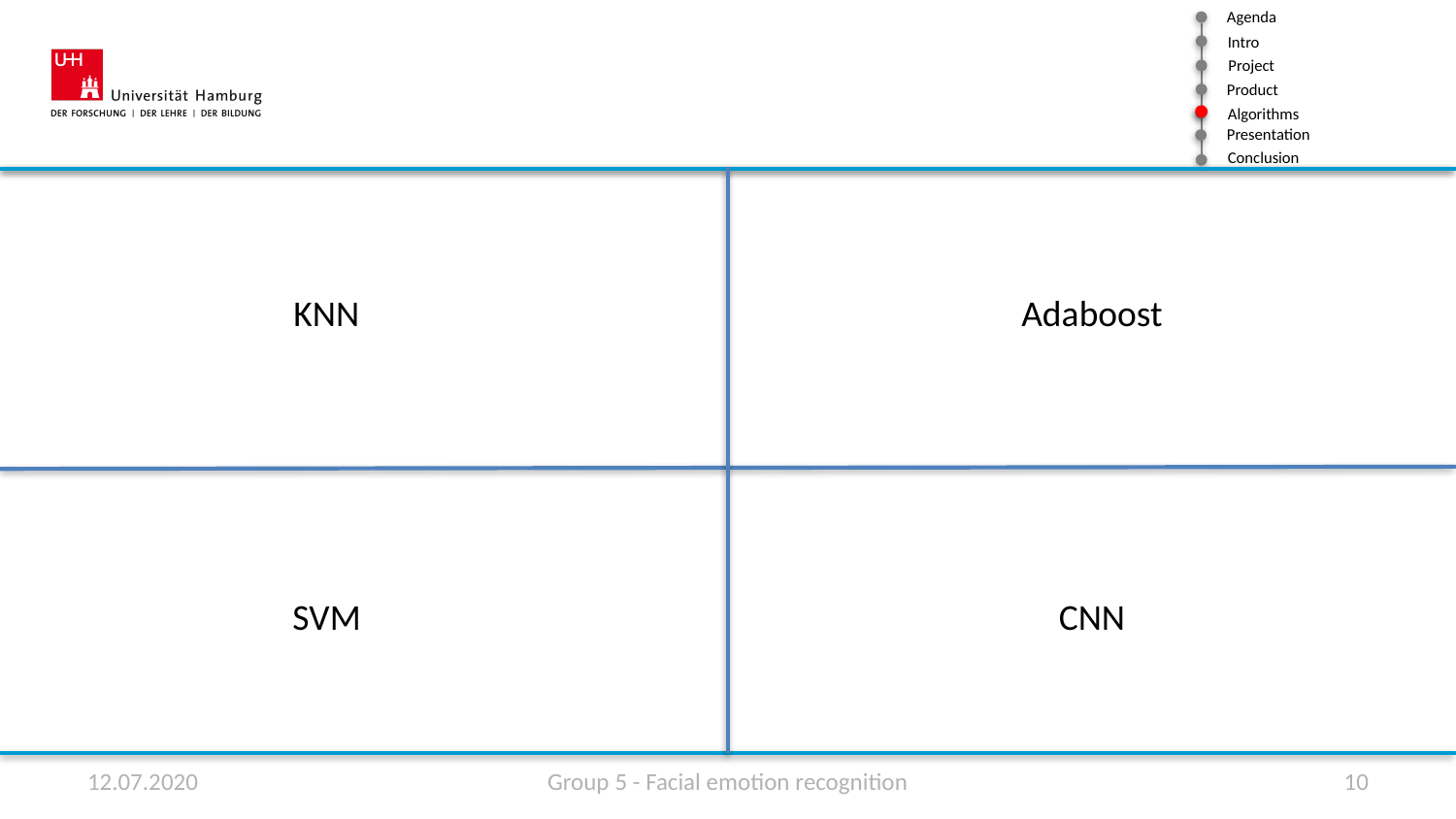

Adaboost
KNN
SVM
CNN
12.07.2020
Group 5 - Facial emotion recognition
10